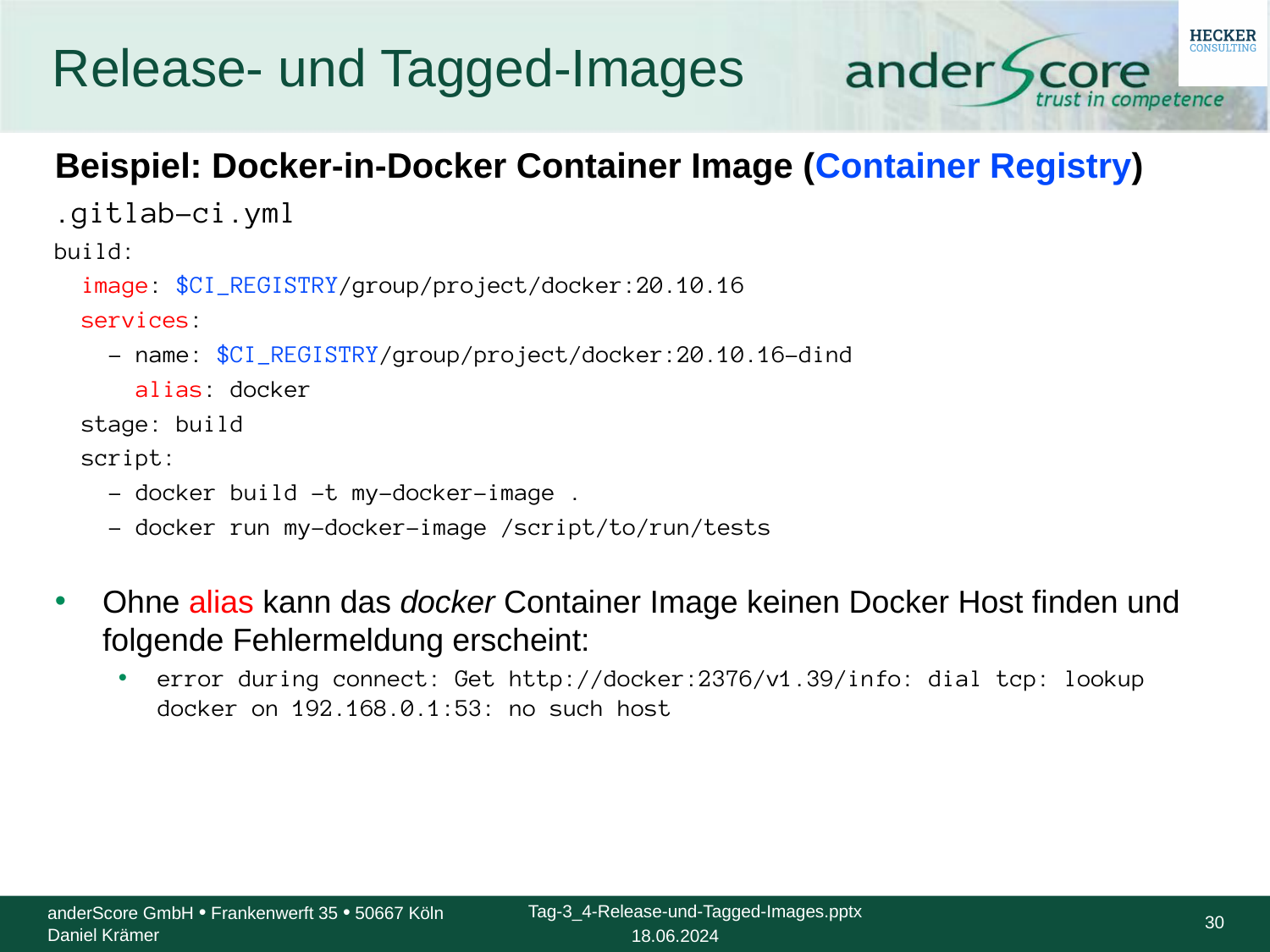

# Release- und Tagged-Images
Beispiel: Docker-in-Docker Container Image (Container Registry)
.gitlab-ci.yml
build:
  image: $CI_REGISTRY/group/project/docker:20.10.16
  services:
    - name: $CI_REGISTRY/group/project/docker:20.10.16-dind
      alias: docker
  stage: build
  script:
    - docker build -t my-docker-image .
    - docker run my-docker-image /script/to/run/tests

Ohne alias kann das docker Container Image keinen Docker Host finden und folgende Fehlermeldung erscheint:
error during connect: Get http://docker:2376/v1.39/info: dial tcp: lookup docker on 192.168.0.1:53: no such host